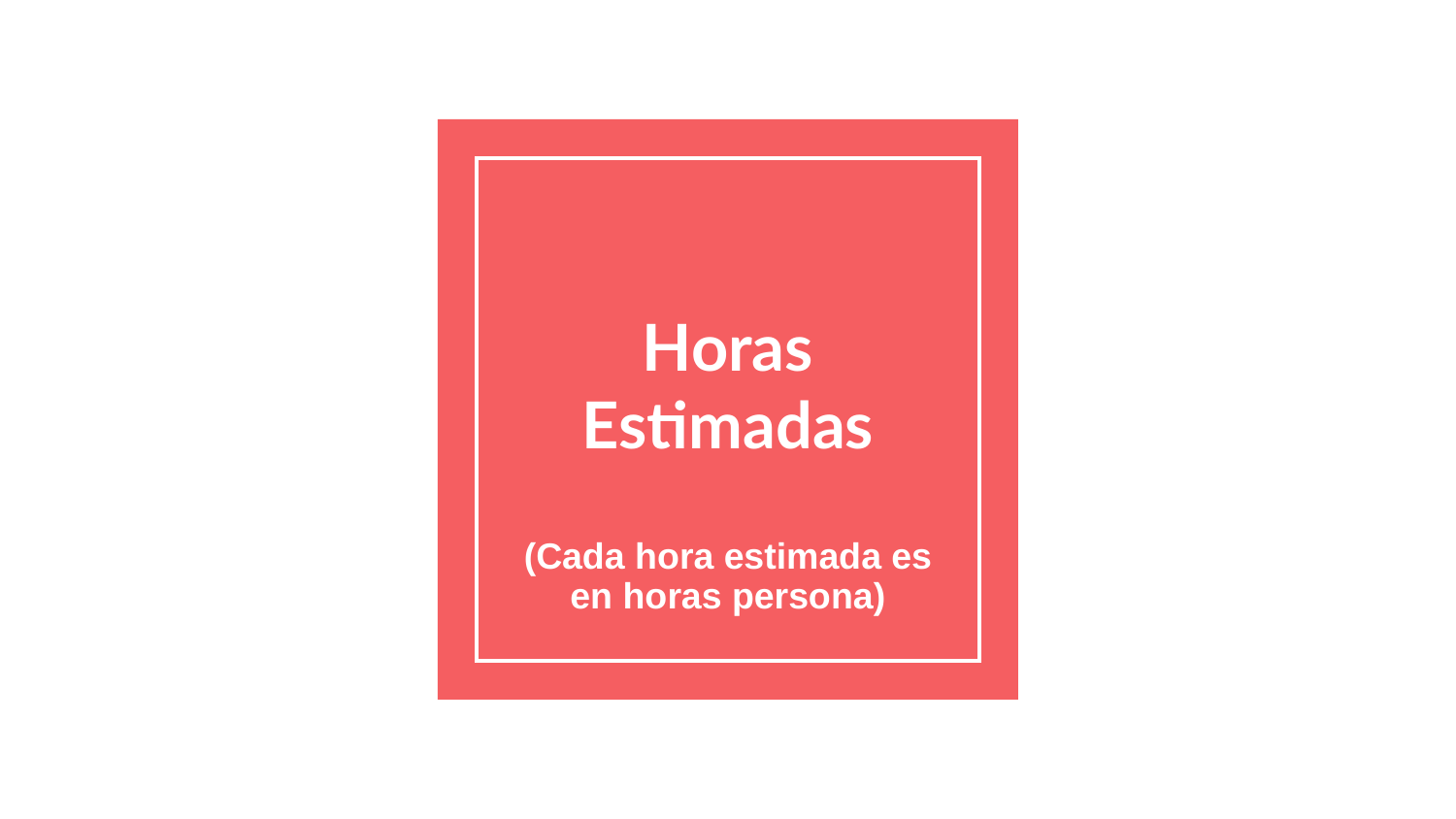

# Horas Estimadas
(Cada hora estimada es en horas persona)